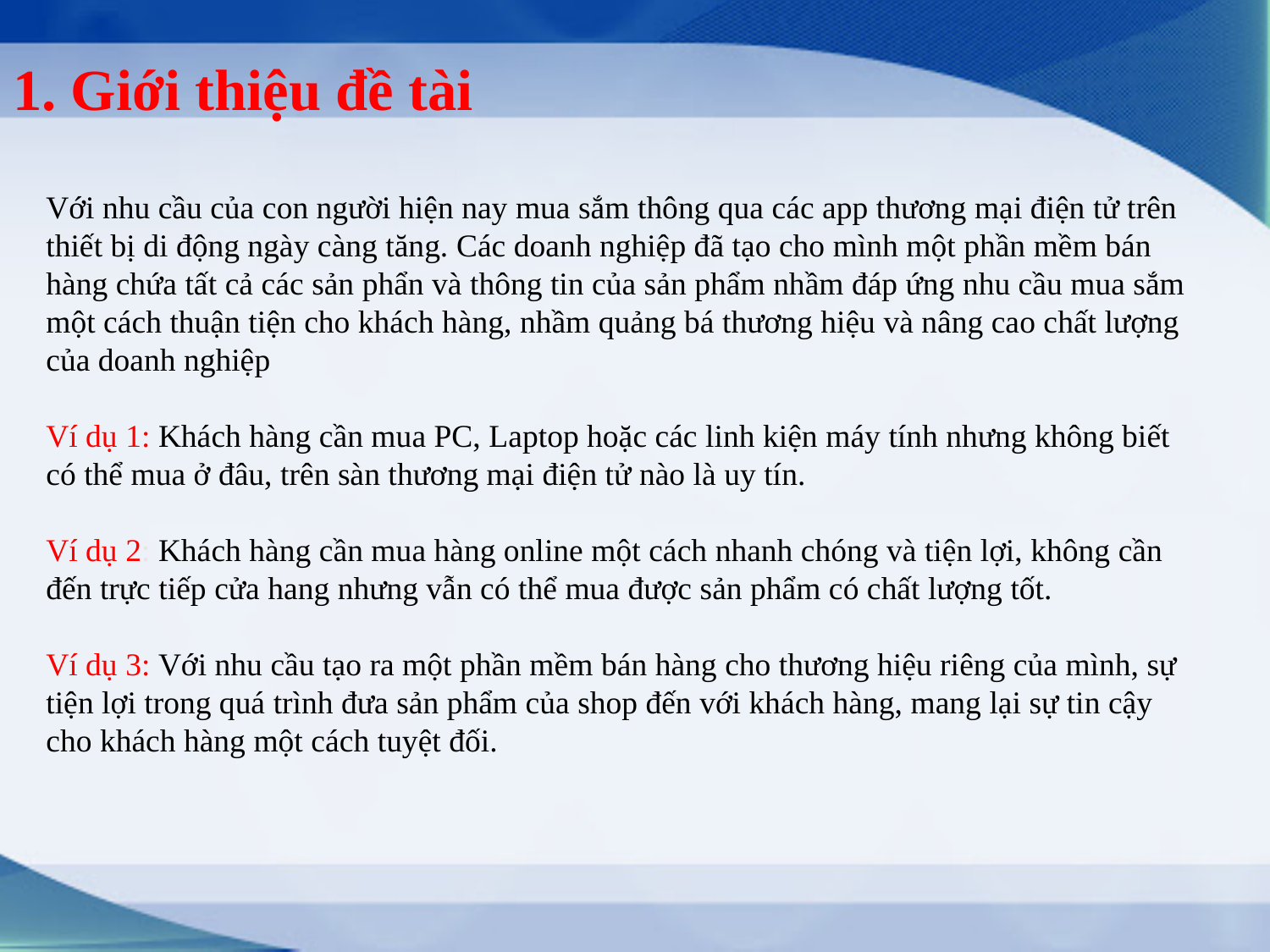

# 1. Giới thiệu đề tài
Với nhu cầu của con người hiện nay mua sắm thông qua các app thương mại điện tử trên thiết bị di động ngày càng tăng. Các doanh nghiệp đã tạo cho mình một phần mềm bán hàng chứa tất cả các sản phẩn và thông tin của sản phẩm nhầm đáp ứng nhu cầu mua sắm một cách thuận tiện cho khách hàng, nhầm quảng bá thương hiệu và nâng cao chất lượng của doanh nghiệp

Ví dụ 1: Khách hàng cần mua PC, Laptop hoặc các linh kiện máy tính nhưng không biết có thể mua ở đâu, trên sàn thương mại điện tử nào là uy tín.

Ví dụ 2: Khách hàng cần mua hàng online một cách nhanh chóng và tiện lợi, không cần đến trực tiếp cửa hang nhưng vẫn có thể mua được sản phẩm có chất lượng tốt.

Ví dụ 3: Với nhu cầu tạo ra một phần mềm bán hàng cho thương hiệu riêng của mình, sự tiện lợi trong quá trình đưa sản phẩm của shop đến với khách hàng, mang lại sự tin cậy cho khách hàng một cách tuyệt đối.